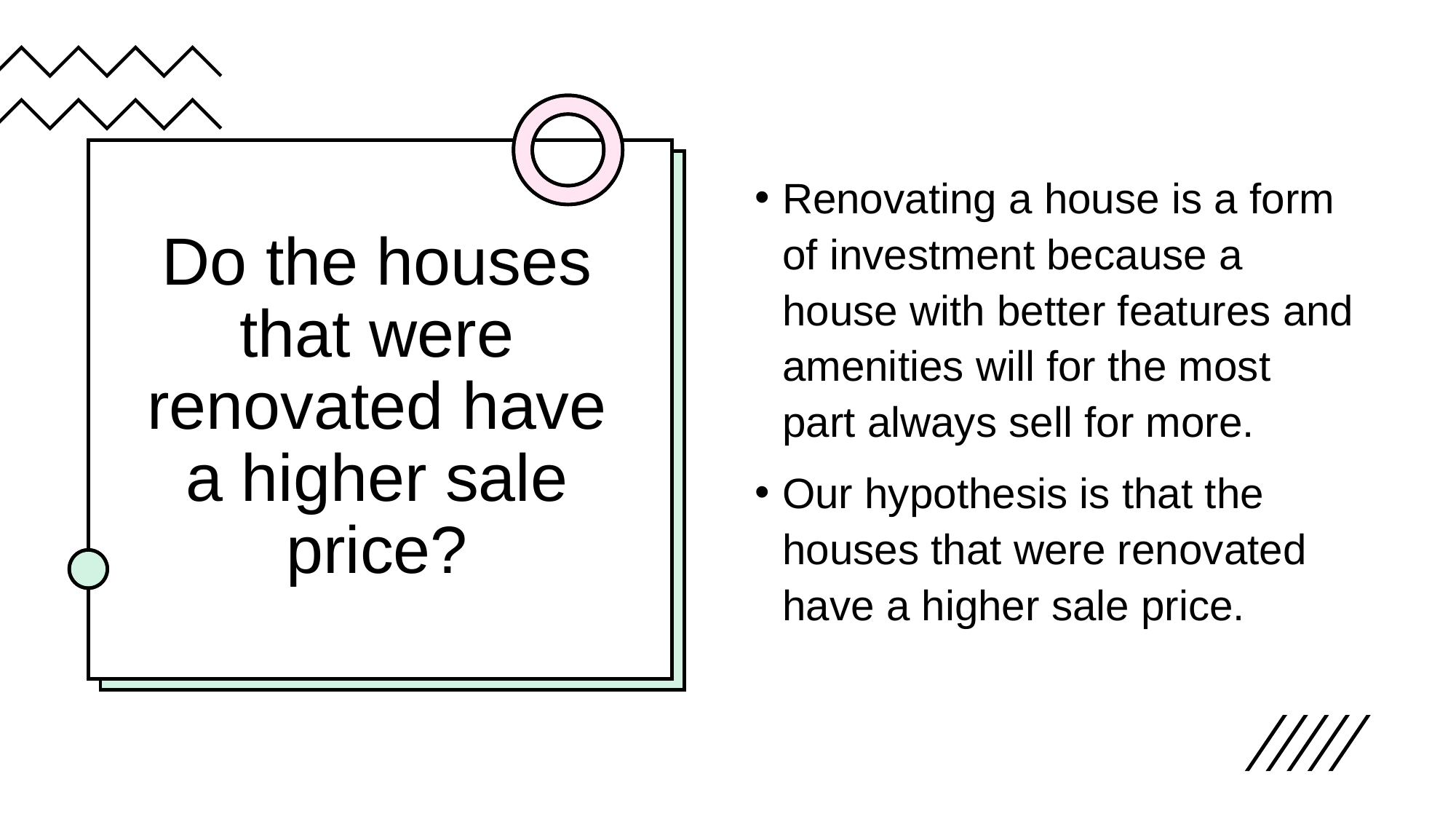

# Do the houses that were renovated have a higher sale price?
Renovating a house is a form of investment because a house with better features and amenities will for the most part always sell for more.
Our hypothesis is that the houses that were renovated have a higher sale price.